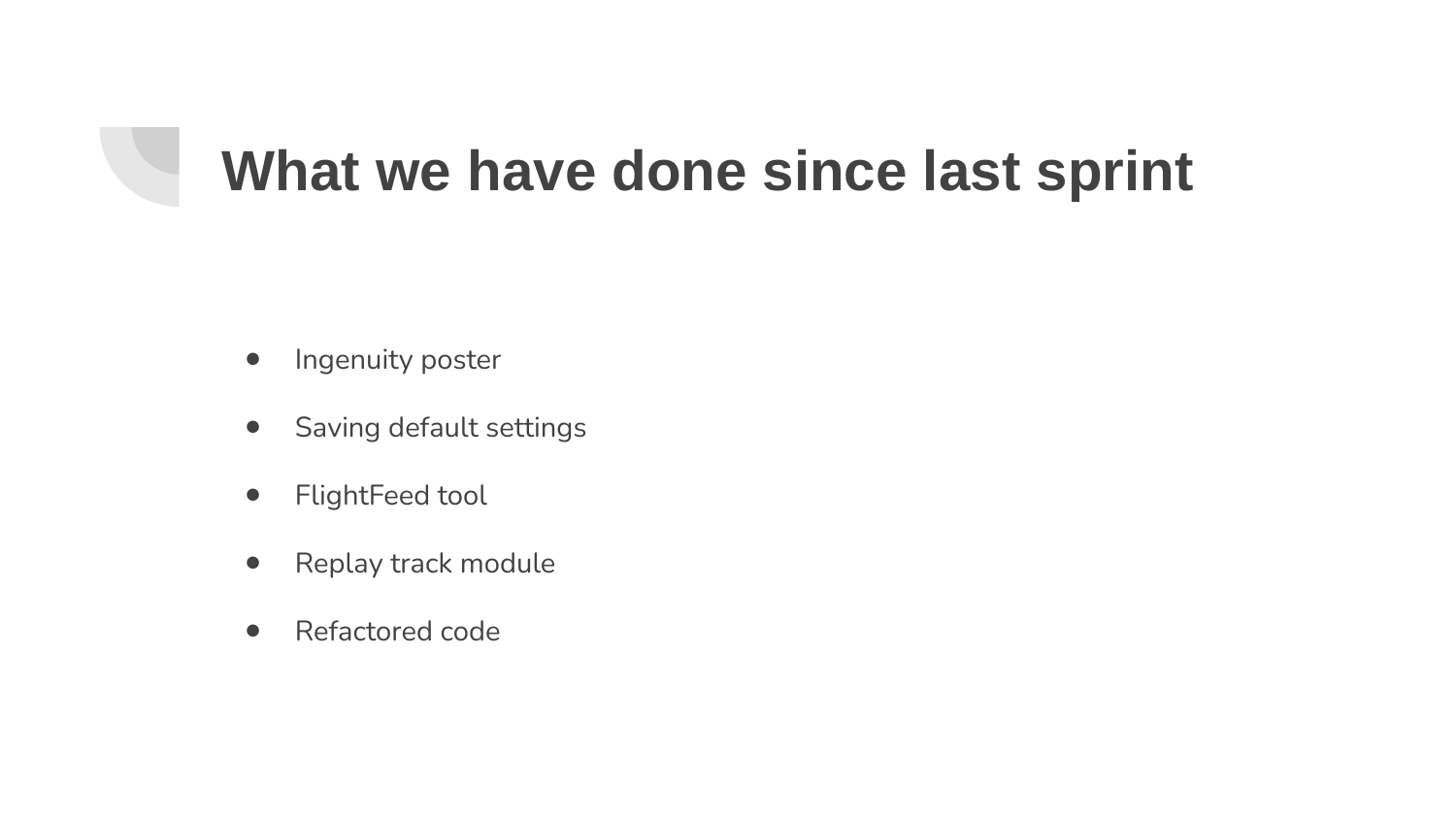

# What we have done since last sprint
Ingenuity poster
Saving default settings
FlightFeed tool
Replay track module
Refactored code